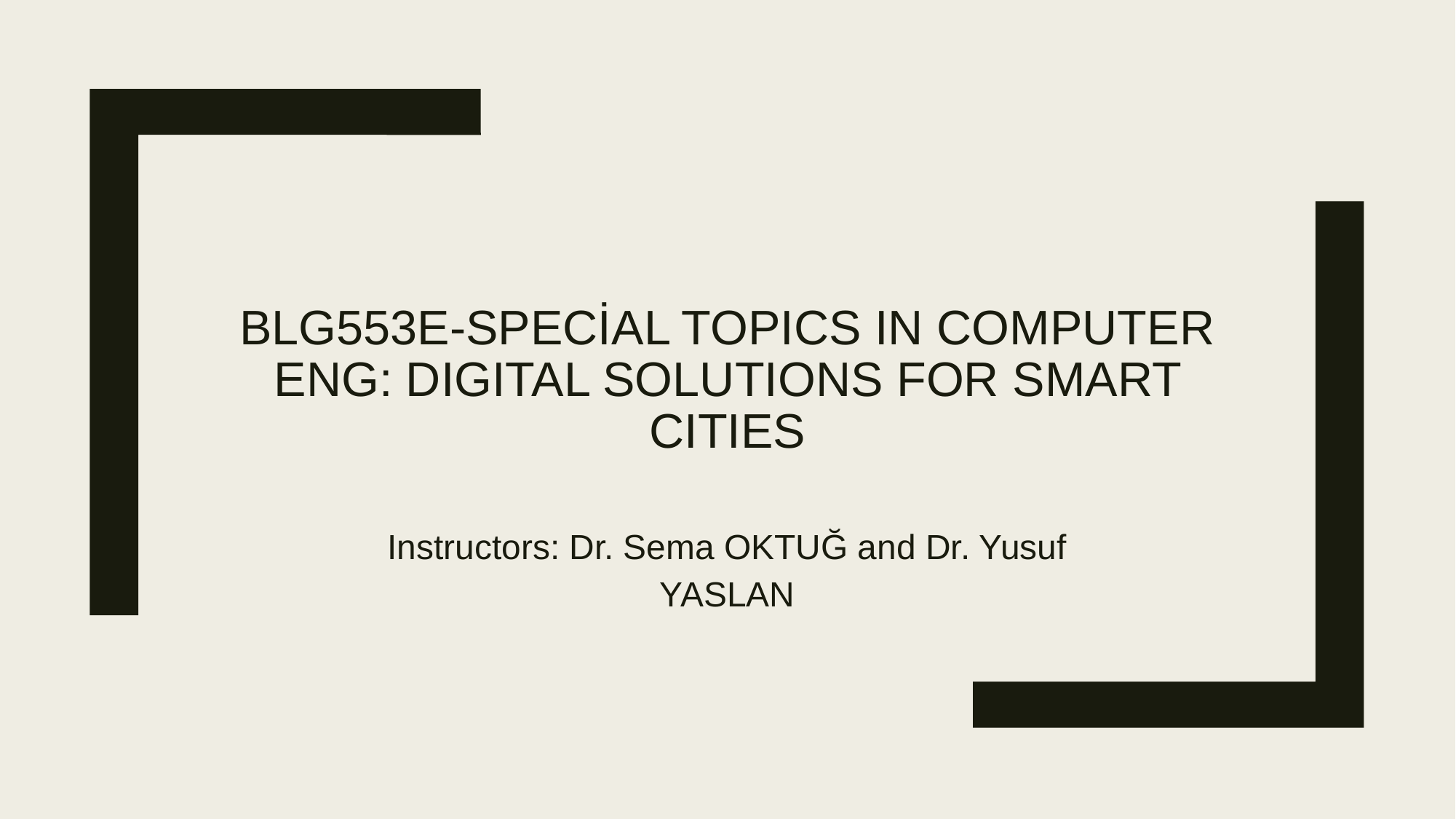

# BLG553E-Special topıcs ın computer eng: dıgıtal solutıons for smart cıtıes

Instructors: Dr. Sema OKTUĞ and Dr. Yusuf YASLAN